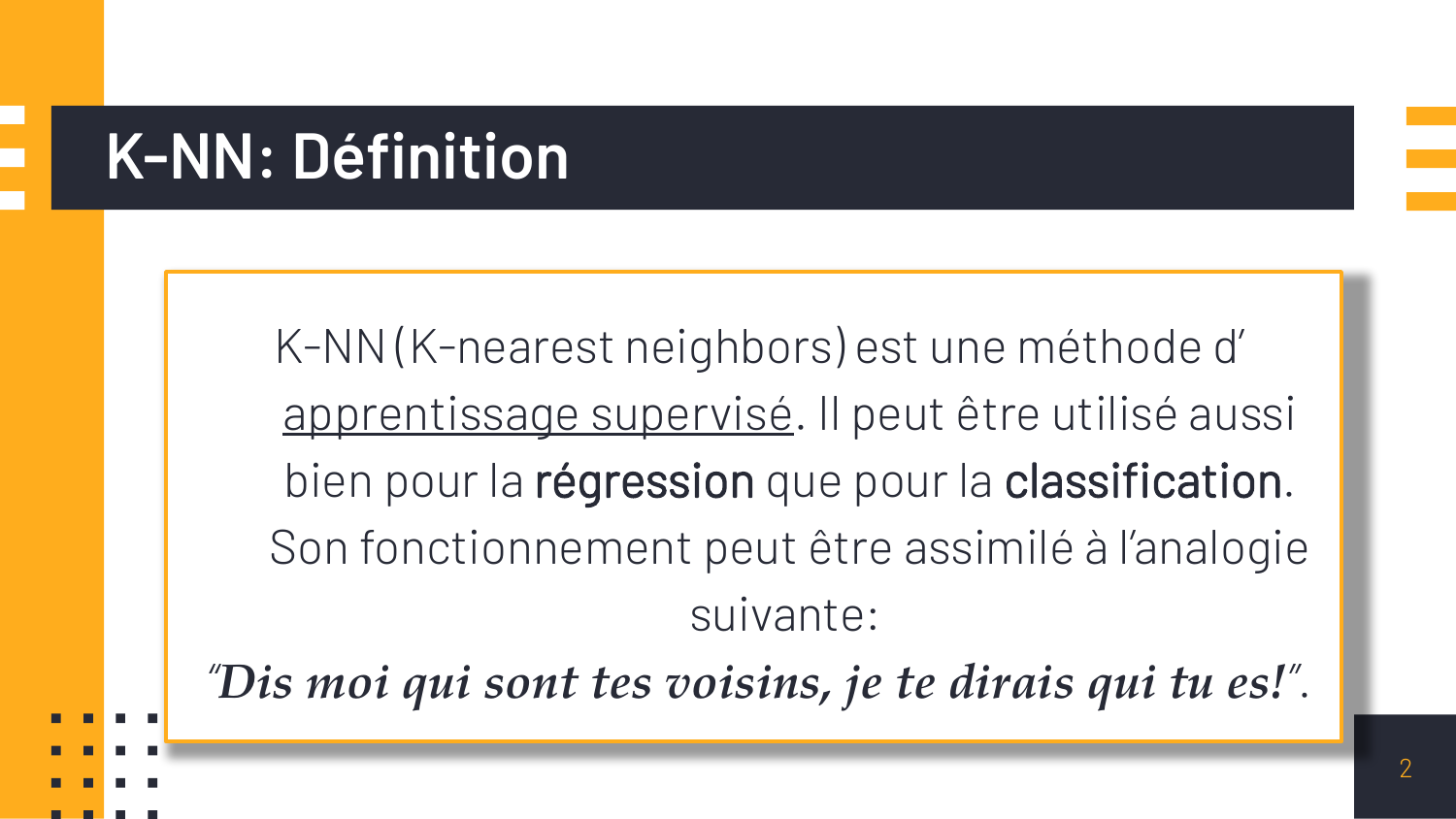

# K-NN: Définition
K-NN (K-nearest neighbors) est une méthode d’apprentissage supervisé. Il peut être utilisé aussi bien pour la régression que pour la classification. Son fonctionnement peut être assimilé à l’analogie suivante:
“Dis moi qui sont tes voisins, je te dirais qui tu es!”.
2